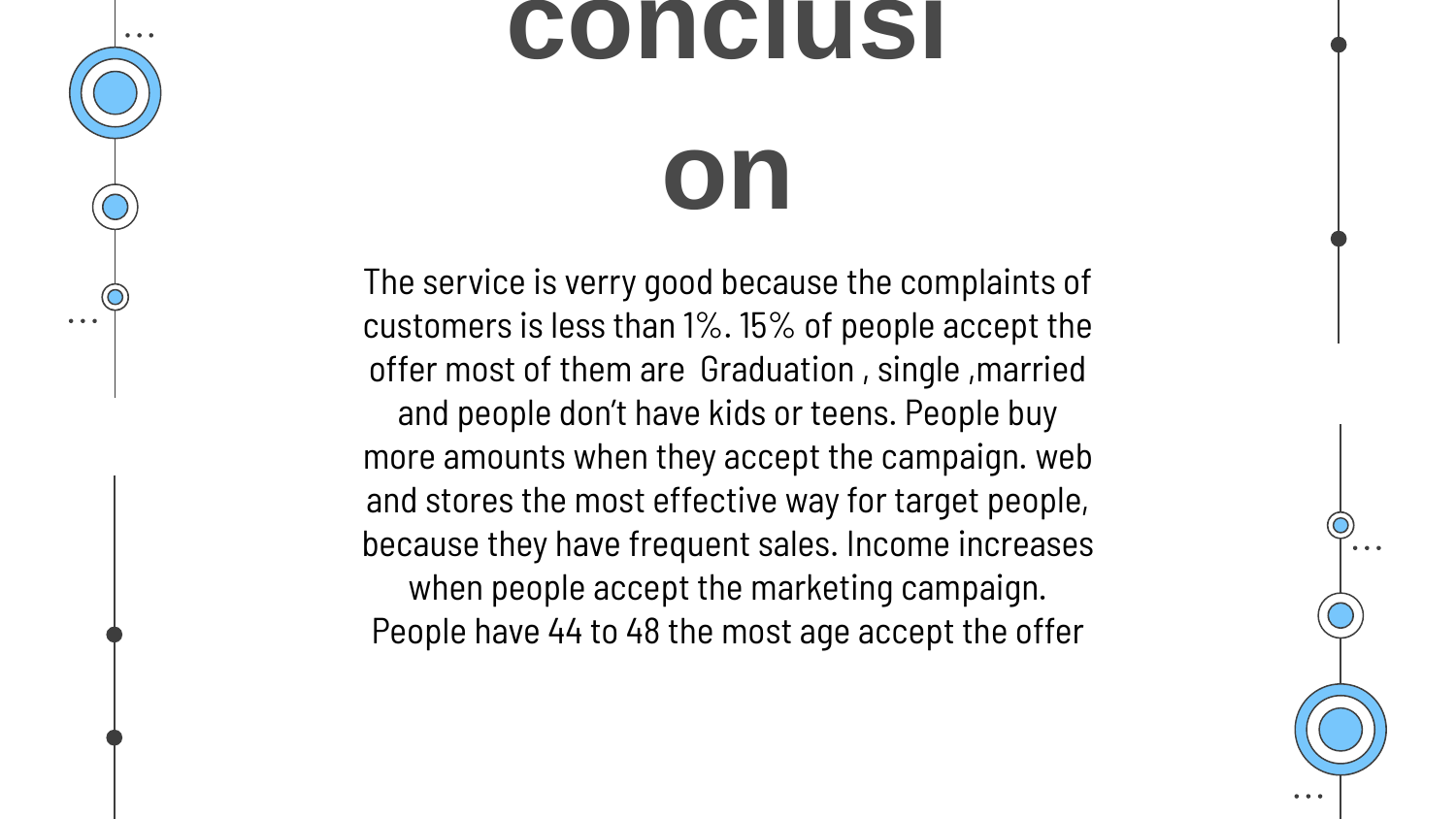

# conclusion
The service is verry good because the complaints of customers is less than 1%. 15% of people accept the offer most of them are  Graduation , single ,married and people don’t have kids or teens. People buy more amounts when they accept the campaign. web and stores the most effective way for target people, because they have frequent sales. Income increases when people accept the marketing campaign. People have 44 to 48 the most age accept the offer